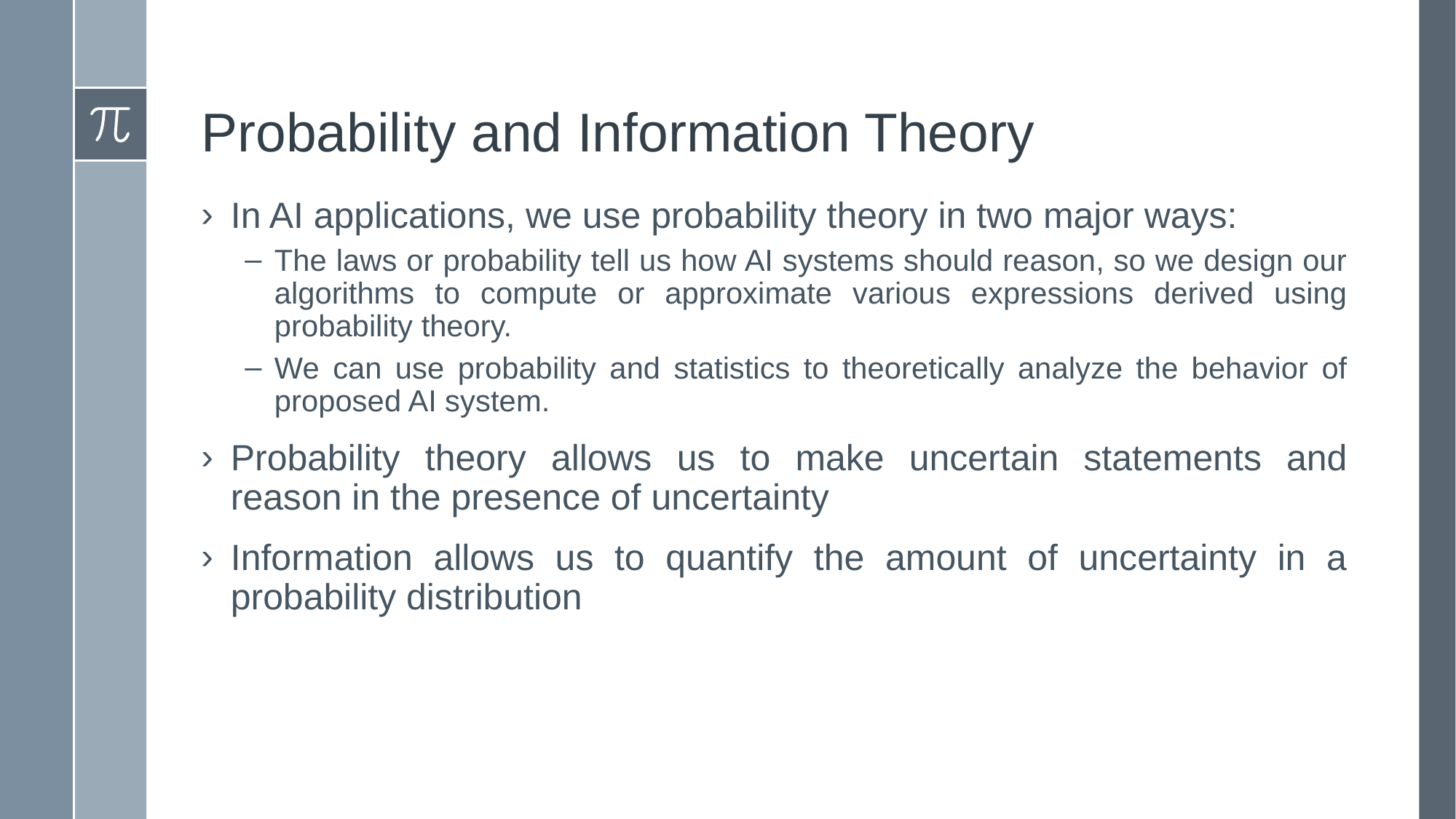

# Probability and Information Theory
In AI applications, we use probability theory in two major ways:
The laws or probability tell us how AI systems should reason, so we design our algorithms to compute or approximate various expressions derived using probability theory.
We can use probability and statistics to theoretically analyze the behavior of proposed AI system.
Probability theory allows us to make uncertain statements and reason in the presence of uncertainty
Information allows us to quantify the amount of uncertainty in a probability distribution